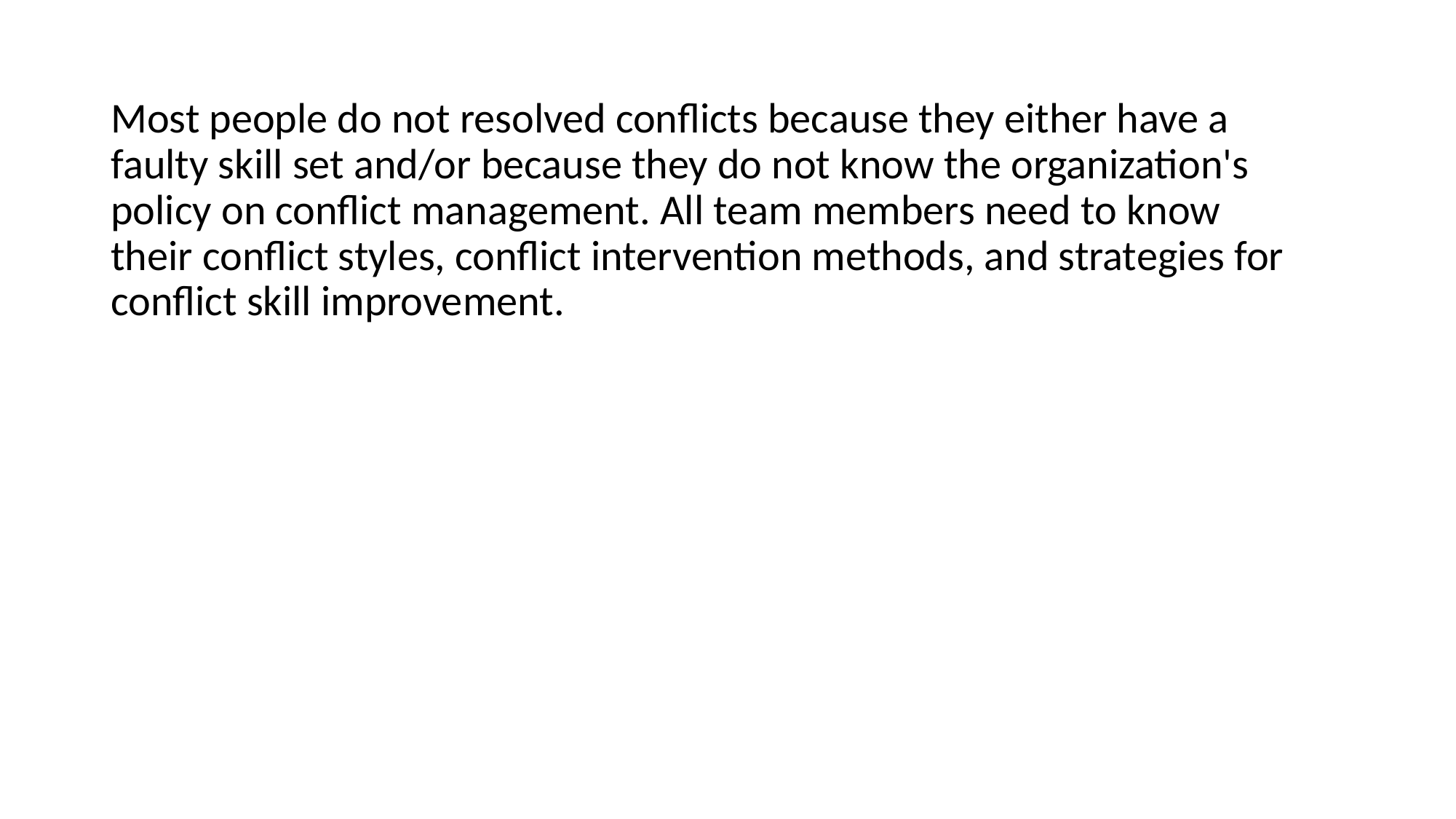

Most people do not resolved conflicts because they either have a faulty skill set and/or because they do not know the organization's policy on conflict management. All team members need to know their conflict styles, conflict intervention methods, and strategies for conflict skill improvement.